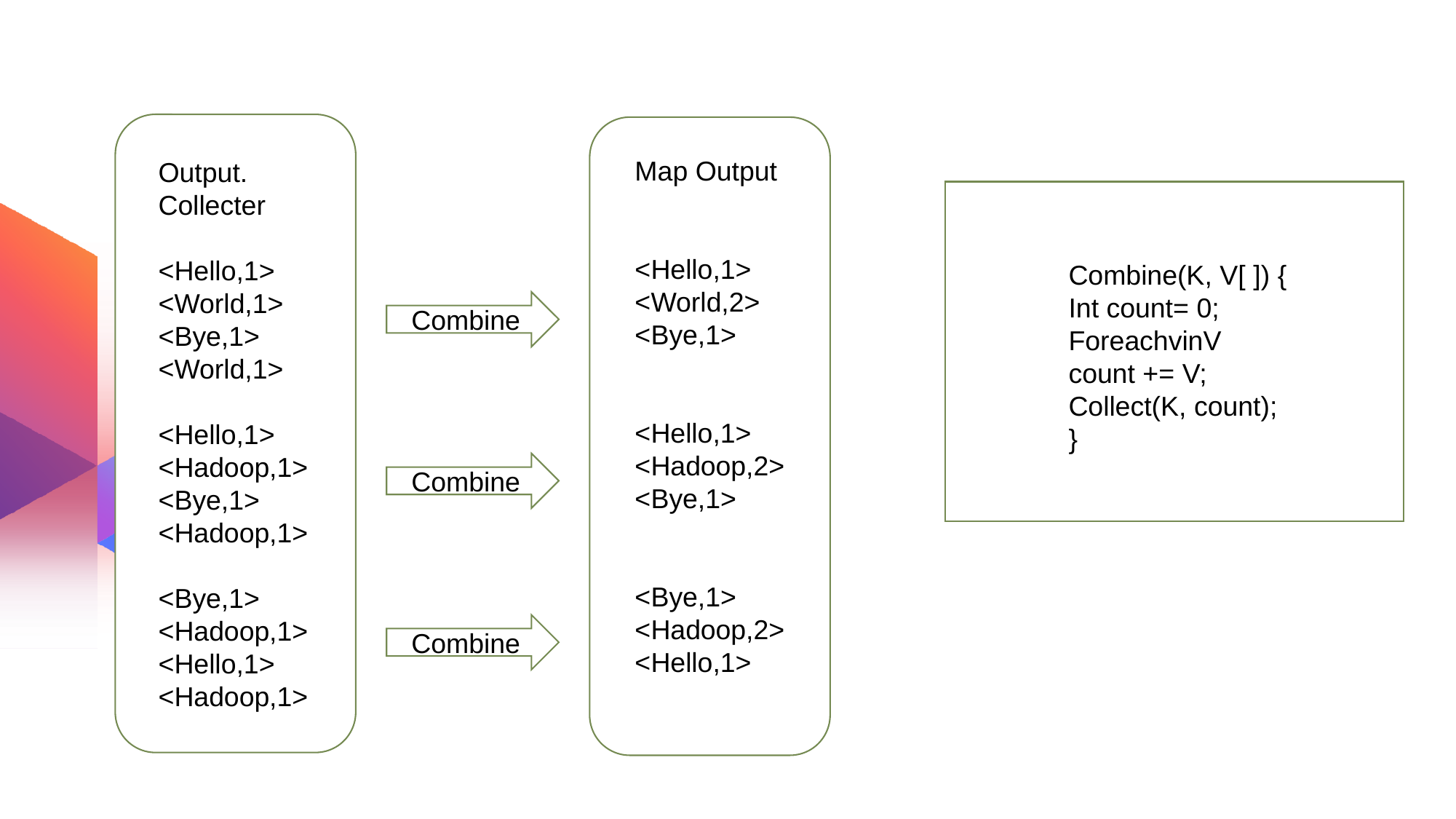

Map Output

<Hello,1>
<World,2>
<Bye,1>

<Hello,1>
<Hadoop,2>
<Bye,1>

<Bye,1>
<Hadoop,2>
<Hello,1>
Output.
Collecter

<Hello,1>
<World,1>
<Bye,1>
<World,1>

<Hello,1>
<Hadoop,1>
<Bye,1>
<Hadoop,1>

<Bye,1>
<Hadoop,1>
<Hello,1>
<Hadoop,1>

Combine(K, V[ ]) {
Int count= 0;
ForeachvinV
count += V;
Collect(K, count);
}
Combine
Combine
Combine